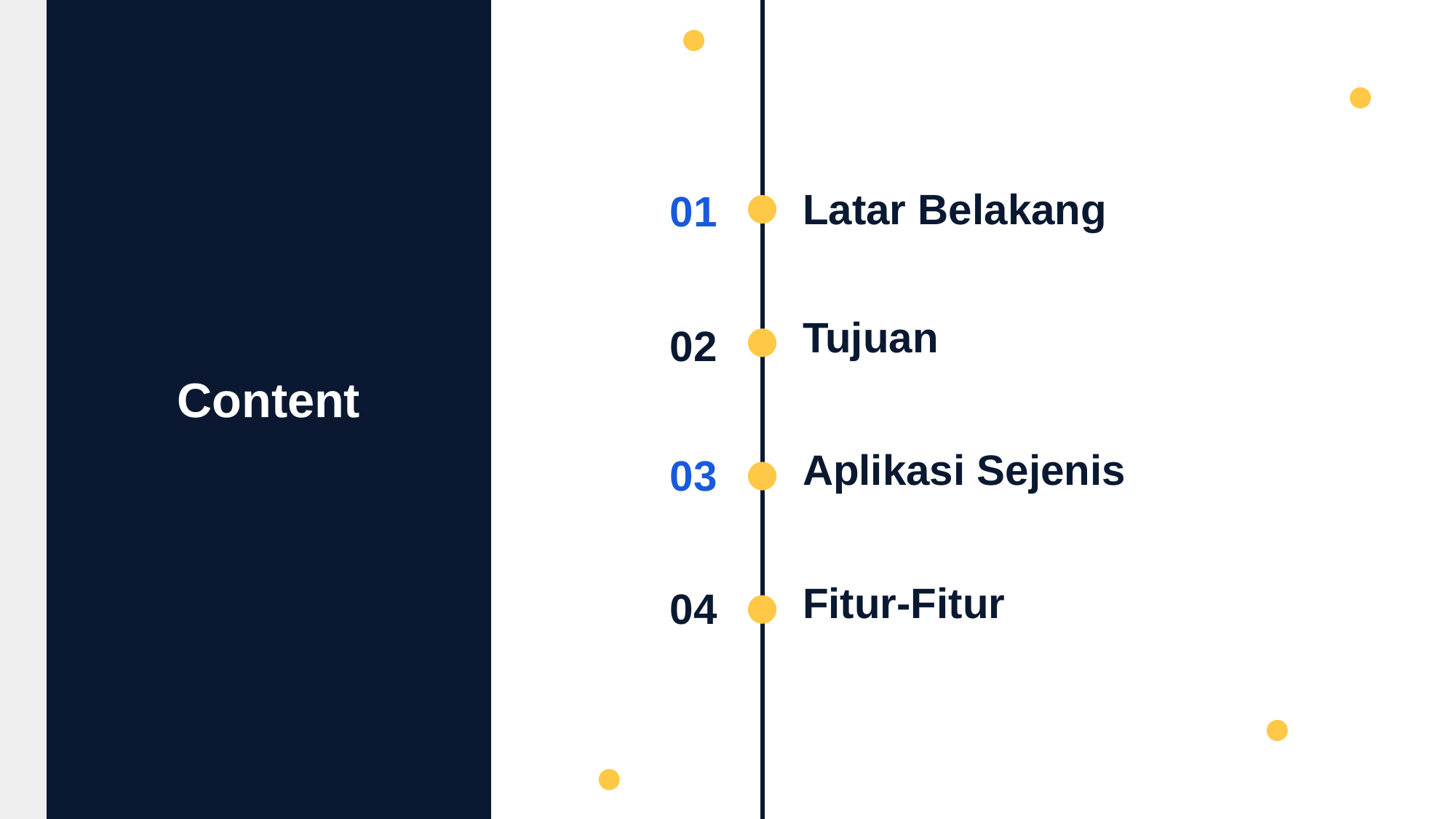

Latar Belakang
01

Tujuan
02

Content
Aplikasi Sejenis
03

Fitur-Fitur
04